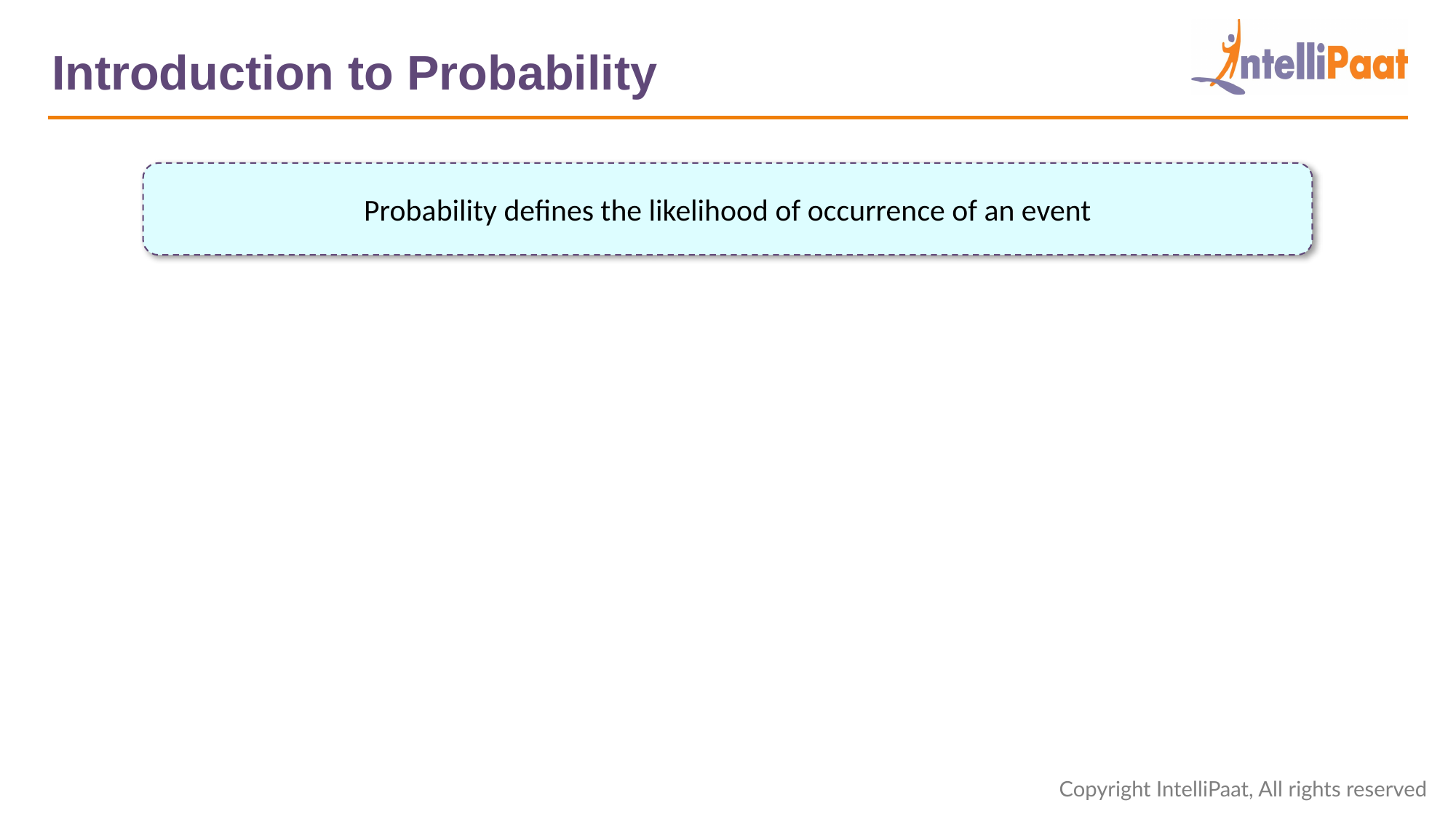

Introduction to Probability
Probability defines the likelihood of occurrence of an event